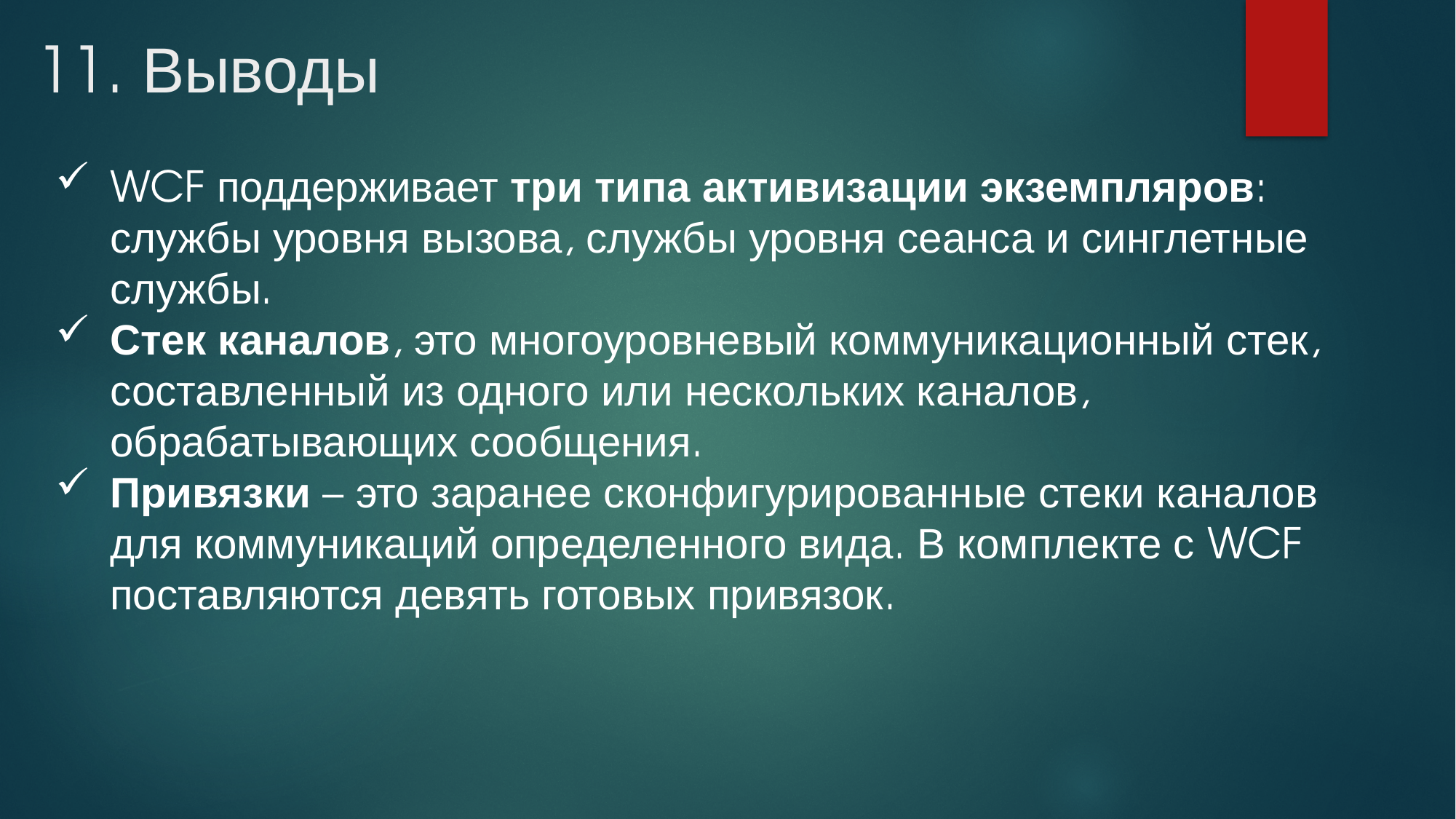

# 11. Выводы
WCF поддерживает три типа активизации экземпляров: службы уровня вызова, службы уровня сеанса и синглетные службы.
Стек каналов, это многоуровневый коммуникационный стек, составленный из одного или нескольких каналов, обрабатывающих сообщения.
Привязки – это заранее сконфигурированные стеки каналов для коммуникаций определенного вида. В комплекте с WCF поставляются девять готовых привязок.